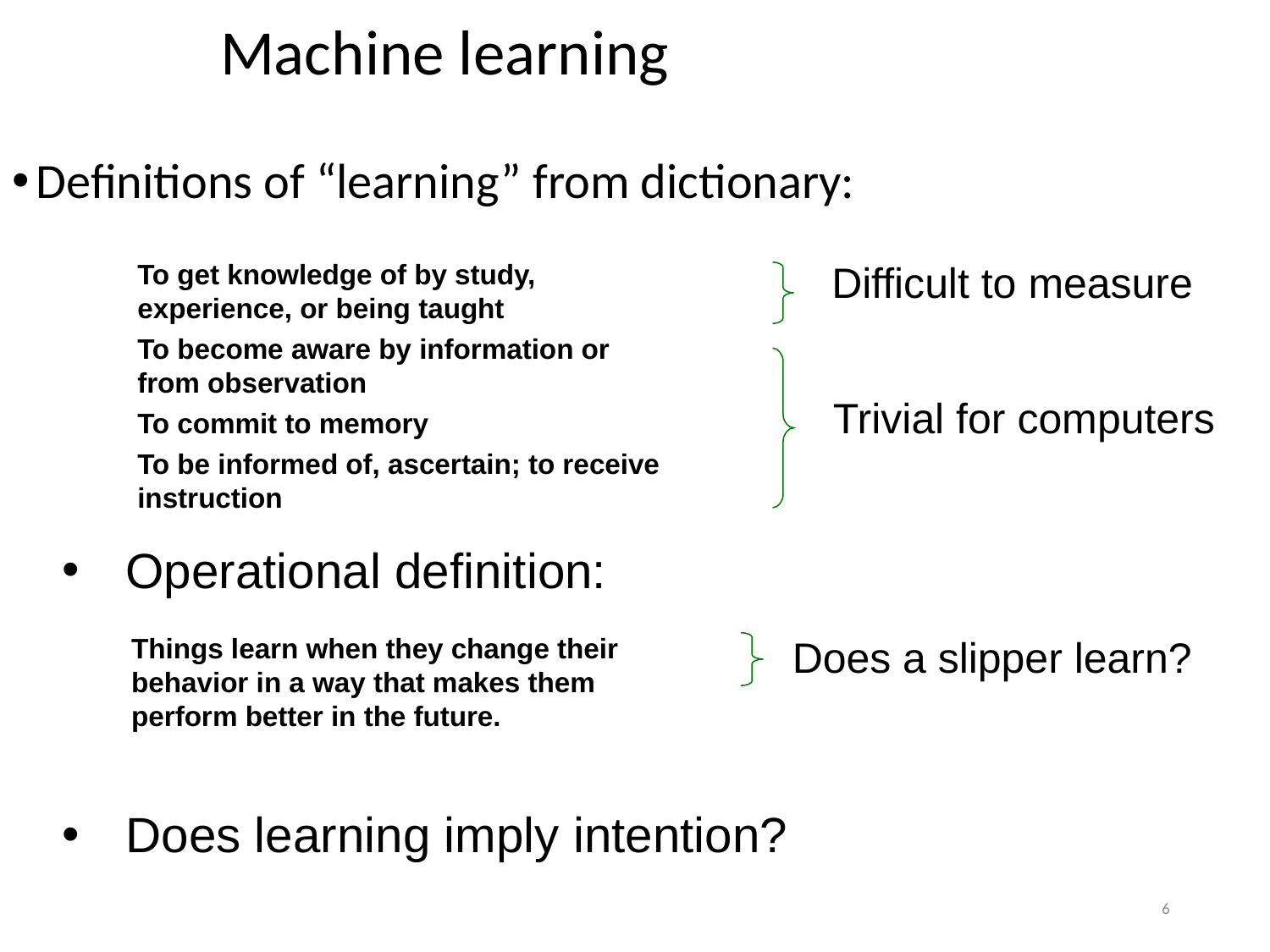

Machine learning
Definitions of “learning” from dictionary:
To get knowledge of by study,
experience, or being taught
To become aware by information or
from observation
To commit to memory
To be informed of, ascertain; to receive instruction
Difficult to measure

Trivial for computers

Operational definition:
Things learn when they change their behavior in a way that makes them perform better in the future.
Does a slipper learn?

Does learning imply intention?

6